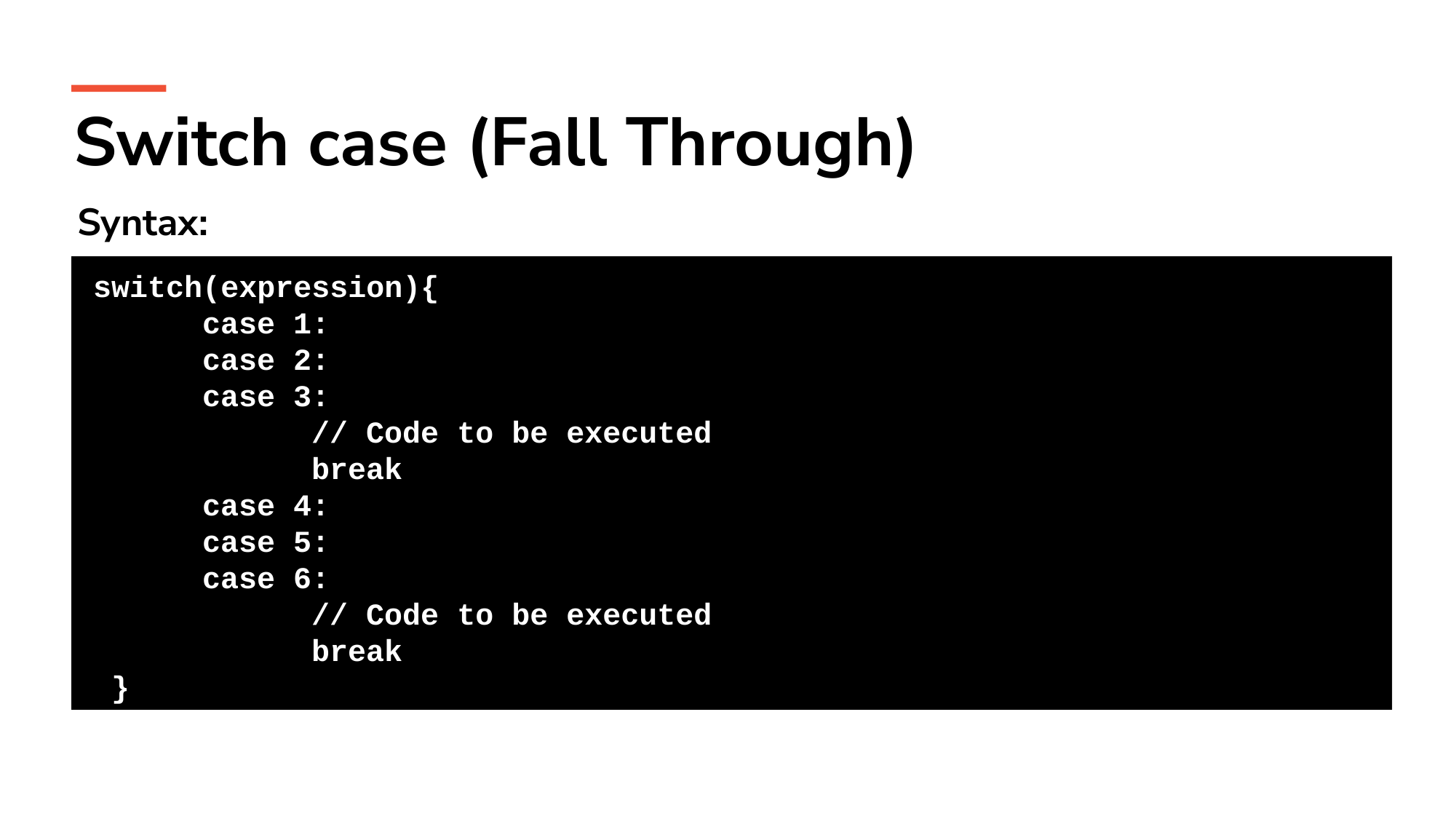

Switch case (Fall Through)
Syntax:
switch(expression){
	case 1:
      case 2:
      case 3:
      	// Code to be executed
		break
	case 4:
	case 5:
	case 6:
		// Code to be executed
		break
 }